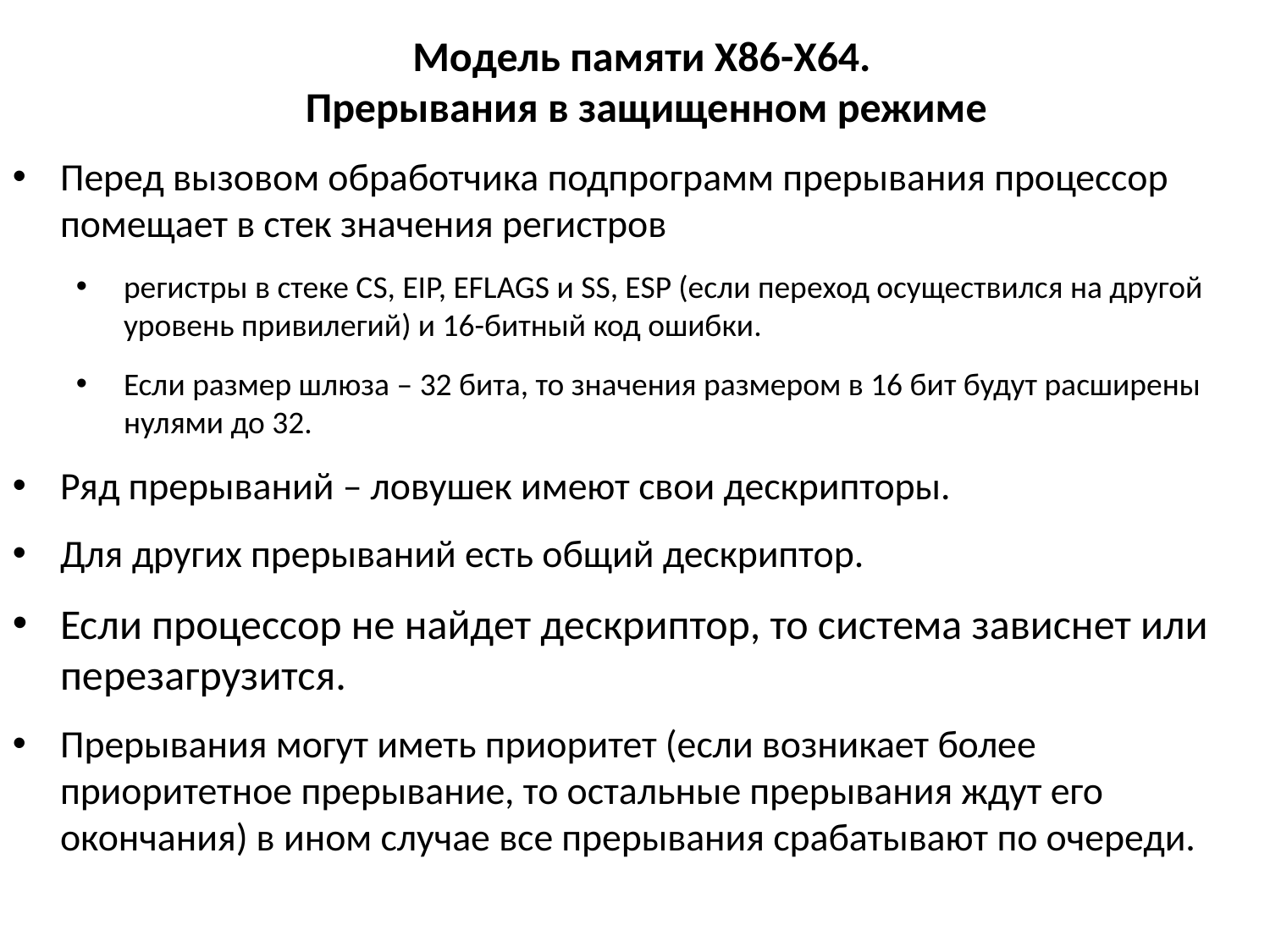

# Модель памяти X86-X64. Прерывания в защищенном режиме
Перед вызовом обработчика подпрограмм прерывания процессор помещает в стек значения регистров
регистры в стеке CS, EIP, EFLAGS и SS, ESP (если переход осуществился на другой уровень привилегий) и 16-битный код ошибки.
Если размер шлюза – 32 бита, то значения размером в 16 бит будут расширены нулями до 32.
Ряд прерываний – ловушек имеют свои дескрипторы.
Для других прерываний есть общий дескриптор.
Если процессор не найдет дескриптор, то система зависнет или перезагрузится.
Прерывания могут иметь приоритет (если возникает более приоритетное прерывание, то остальные прерывания ждут его окончания) в ином случае все прерывания срабатывают по очереди.